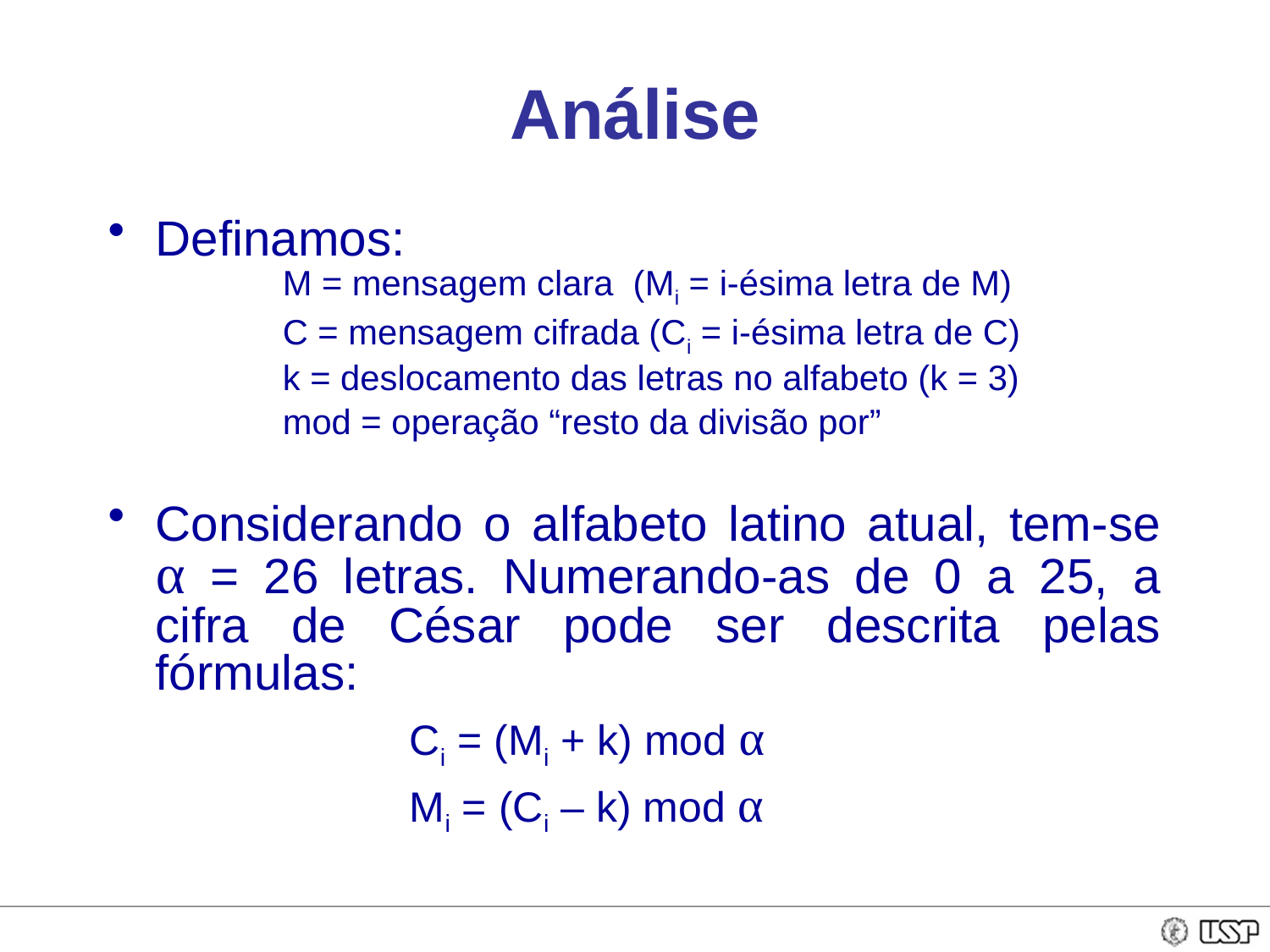

# Análise
Definamos:
	M = mensagem clara  (Mi = i-ésima letra de M)
		C = mensagem cifrada (Ci = i-ésima letra de C)
		k = deslocamento das letras no alfabeto (k = 3)
		mod = operação “resto da divisão por”

Considerando o alfabeto latino atual, tem-se α = 26 letras. Numerando-as de 0 a 25, a cifra de César pode ser descrita pelas fórmulas:
			Ci = (Mi + k) mod α
			Mi = (Ci – k) mod α